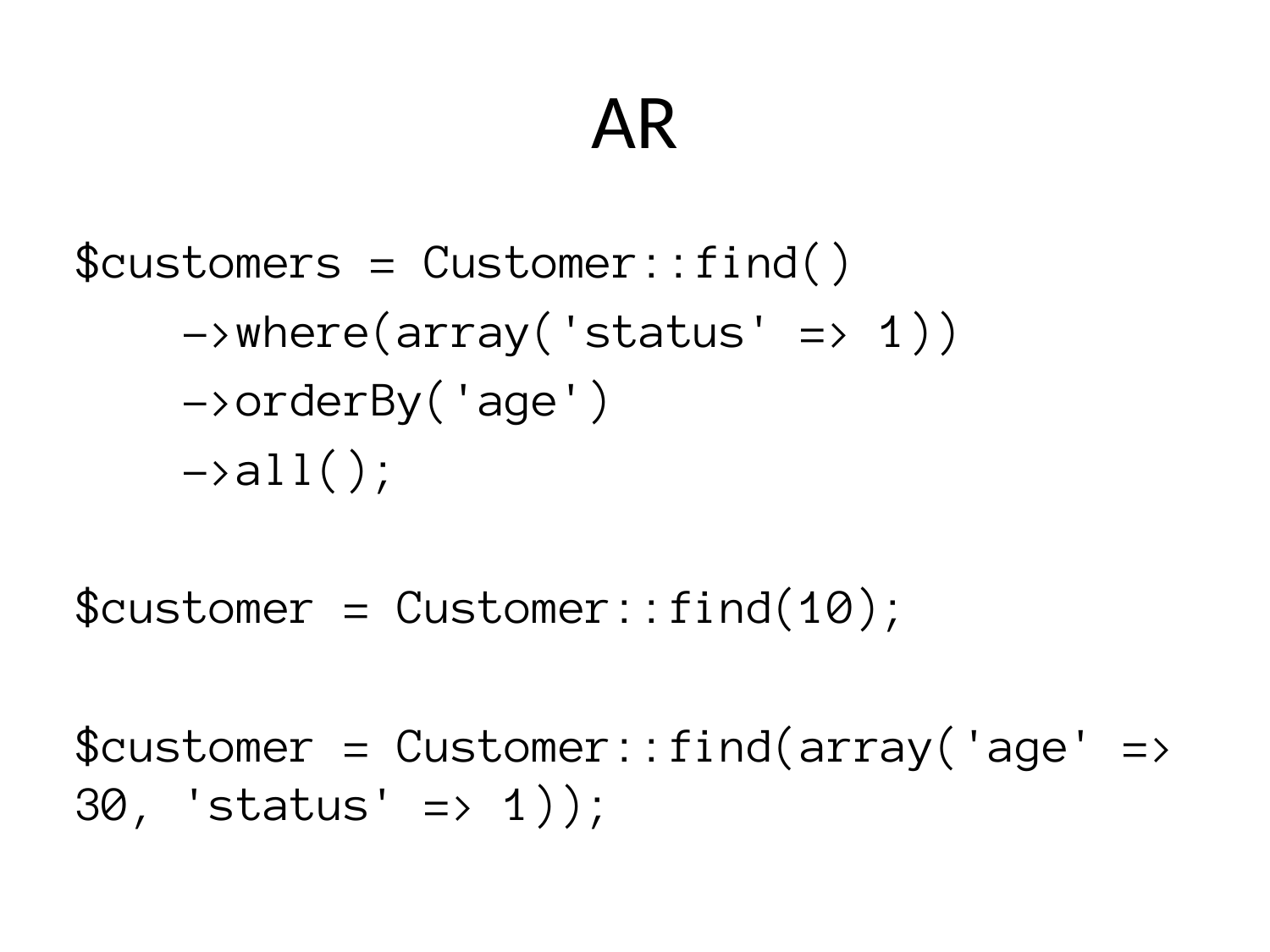

# AR
$customers = Customer::find()
    ->where(array('status' => 1))
    ->orderBy('age')
    ->all();

$customer = Customer::find(10);

$customer = Customer::find(array('age' => 30, 'status' => 1));